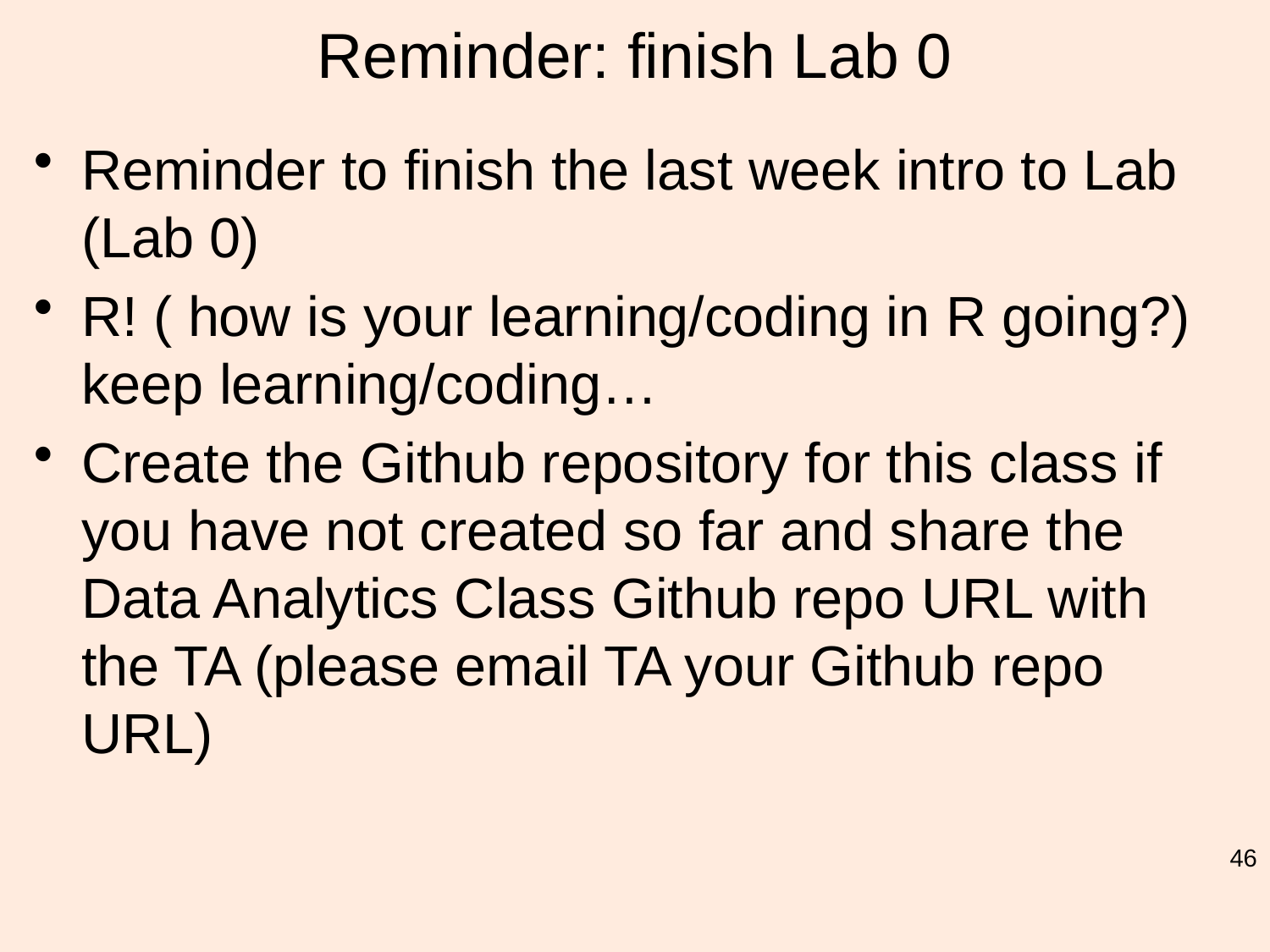

# Reminder: finish Lab 0
Reminder to finish the last week intro to Lab (Lab 0)
R! ( how is your learning/coding in R going?) keep learning/coding…
Create the Github repository for this class if you have not created so far and share the Data Analytics Class Github repo URL with the TA (please email TA your Github repo URL)
46